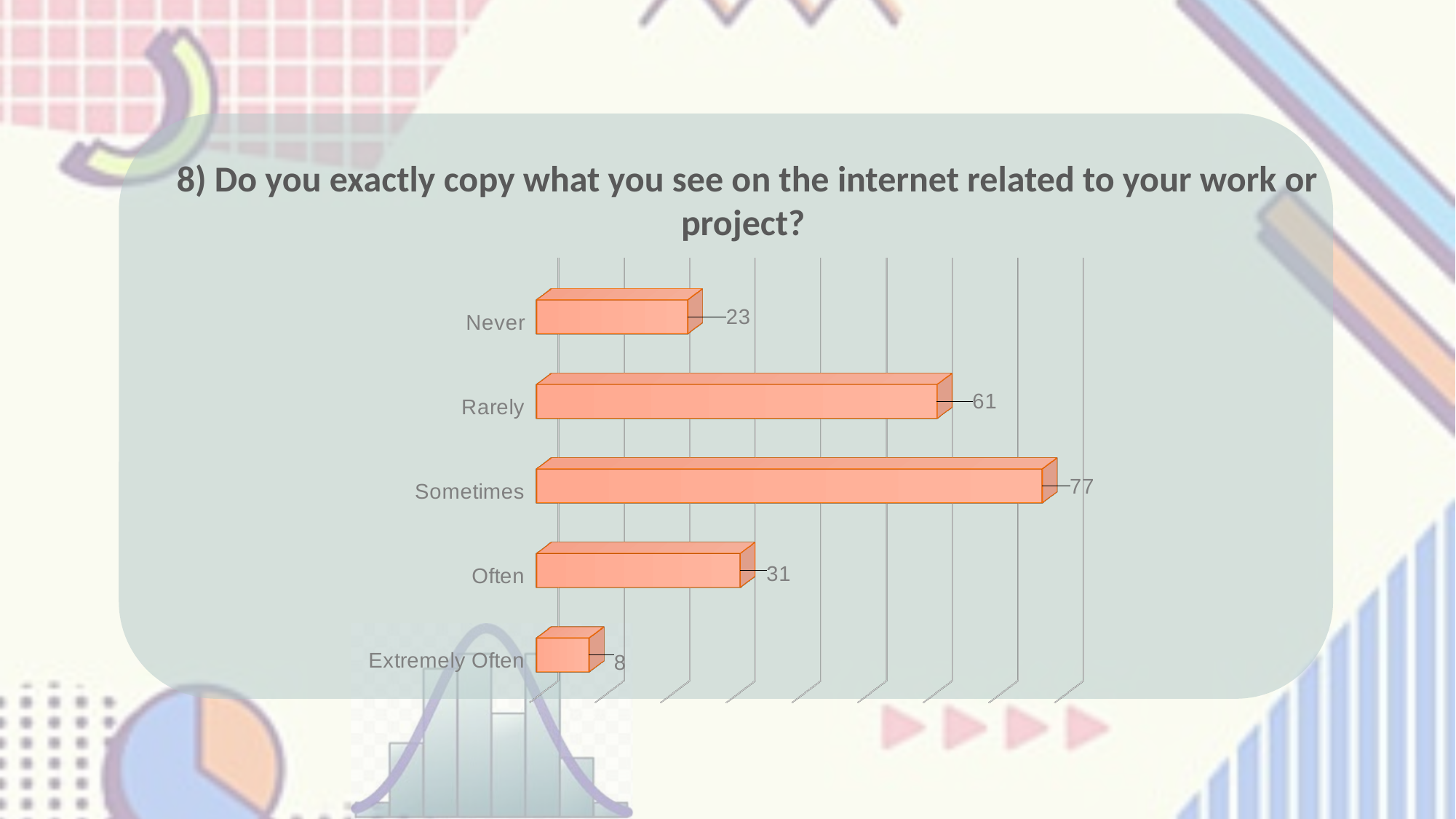

8) Do you exactly copy what you see on the internet related to your work or project?

[unsupported chart]